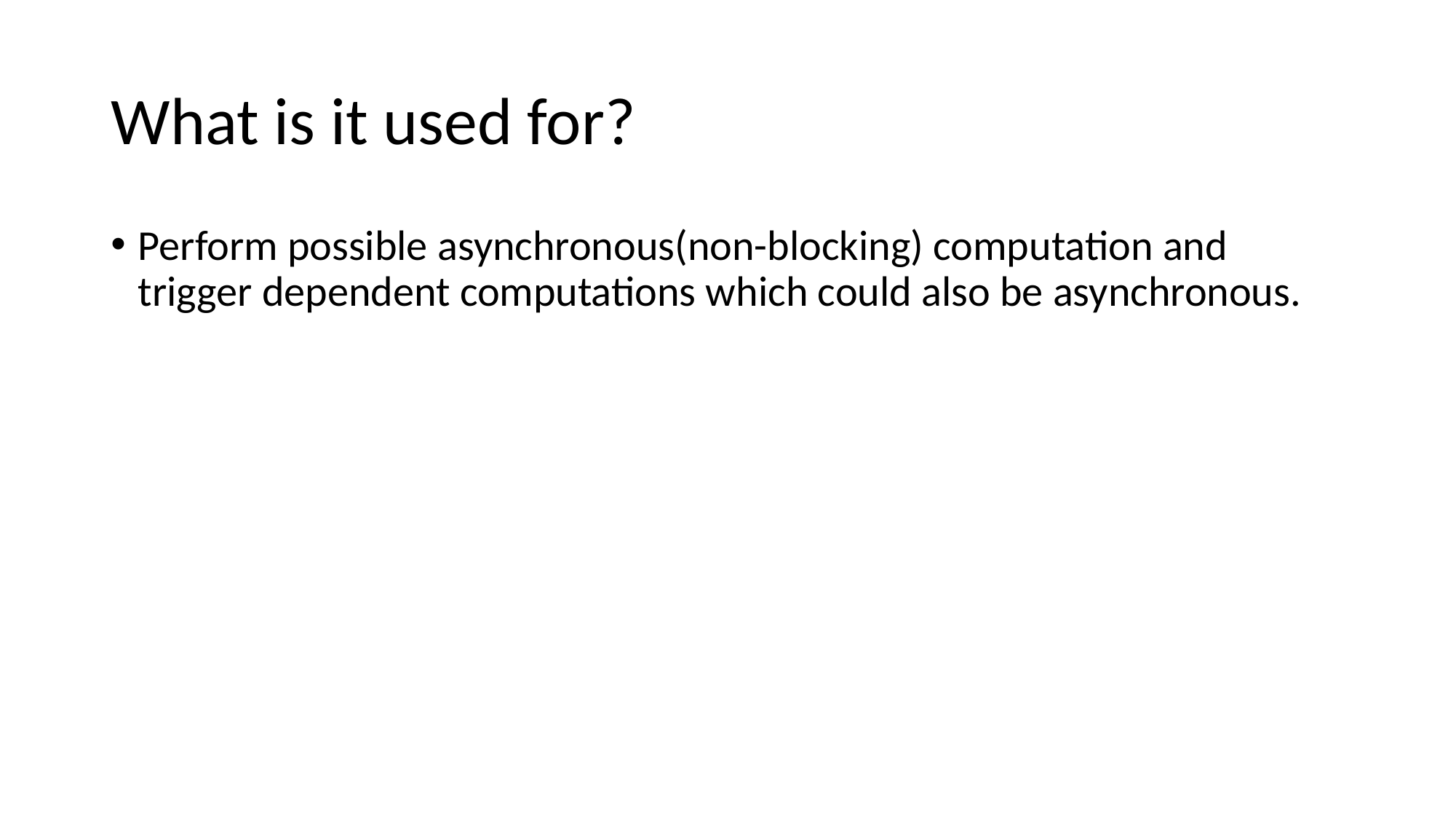

# What is it used for?
Perform possible asynchronous(non-blocking) computation and trigger dependent computations which could also be asynchronous.